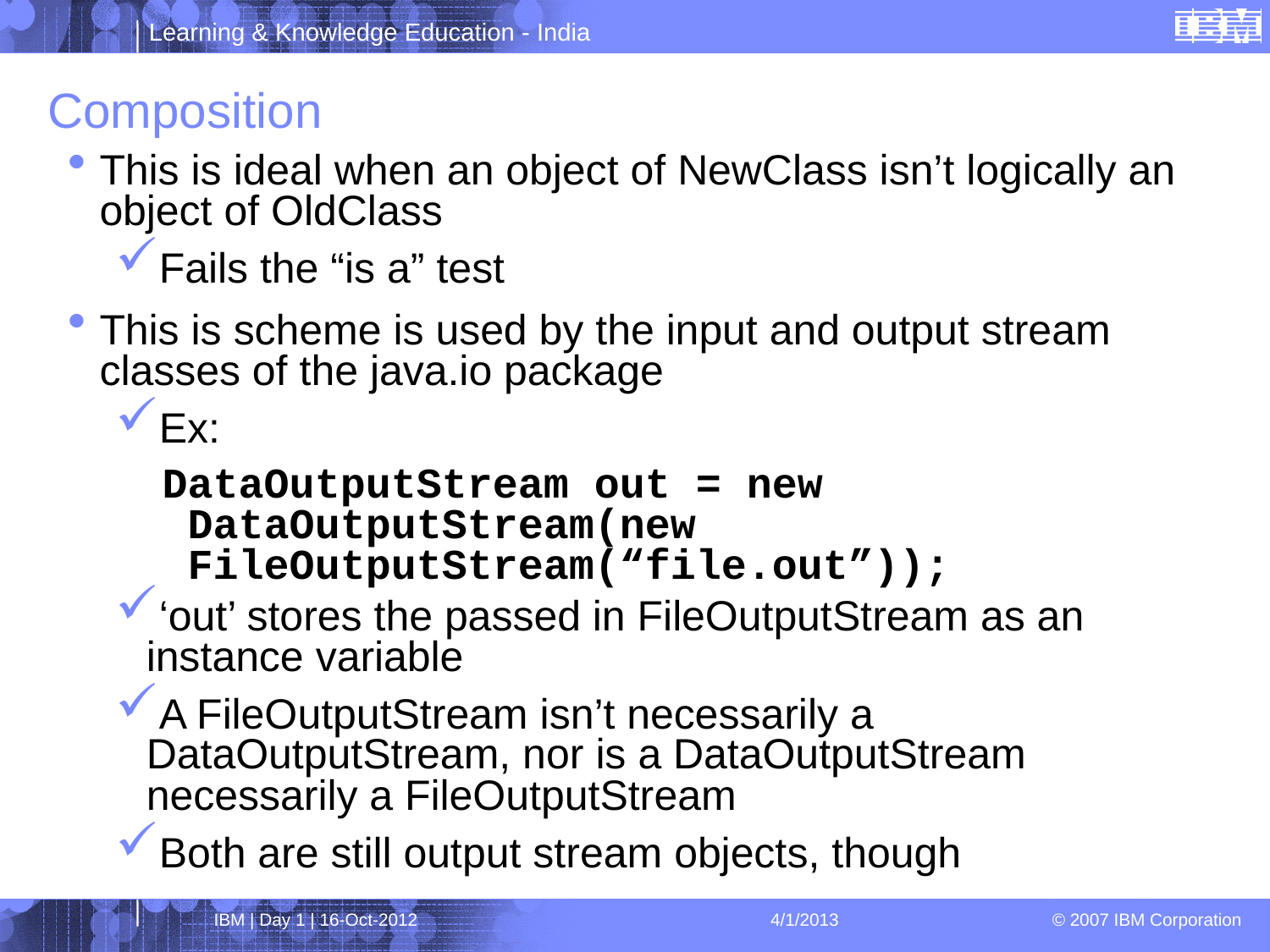

# Composition
This is ideal when an object of NewClass isn’t logically an object of OldClass
Fails the “is a” test
This is scheme is used by the input and output stream classes of the java.io package
Ex:
DataOutputStream out = new DataOutputStream(new FileOutputStream(“file.out”));
‘out’ stores the passed in FileOutputStream as an instance variable
A FileOutputStream isn’t necessarily a DataOutputStream, nor is a DataOutputStream necessarily a FileOutputStream
Both are still output stream objects, though
IBM | Day 1 | 16-Oct-2012
4/1/2013